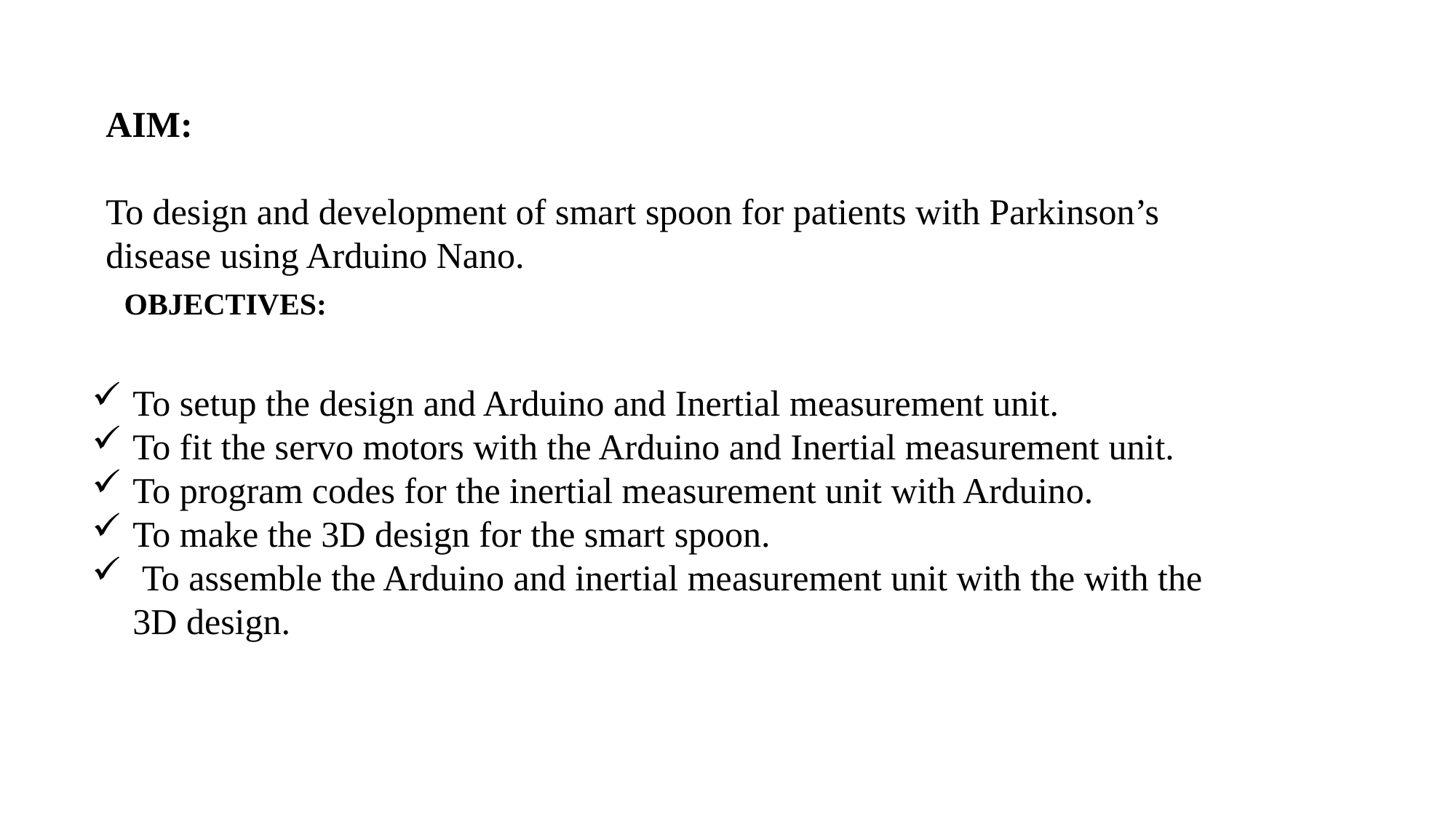

AIM:

To design and development of smart spoon for patients with Parkinson’s disease using Arduino Nano.

To setup the design and Arduino and Inertial measurement unit.
To fit the servo motors with the Arduino and Inertial measurement unit.
To program codes for the inertial measurement unit with Arduino.
To make the 3D design for the smart spoon.
 To assemble the Arduino and inertial measurement unit with the with the 3D design.

OBJECTIVES: